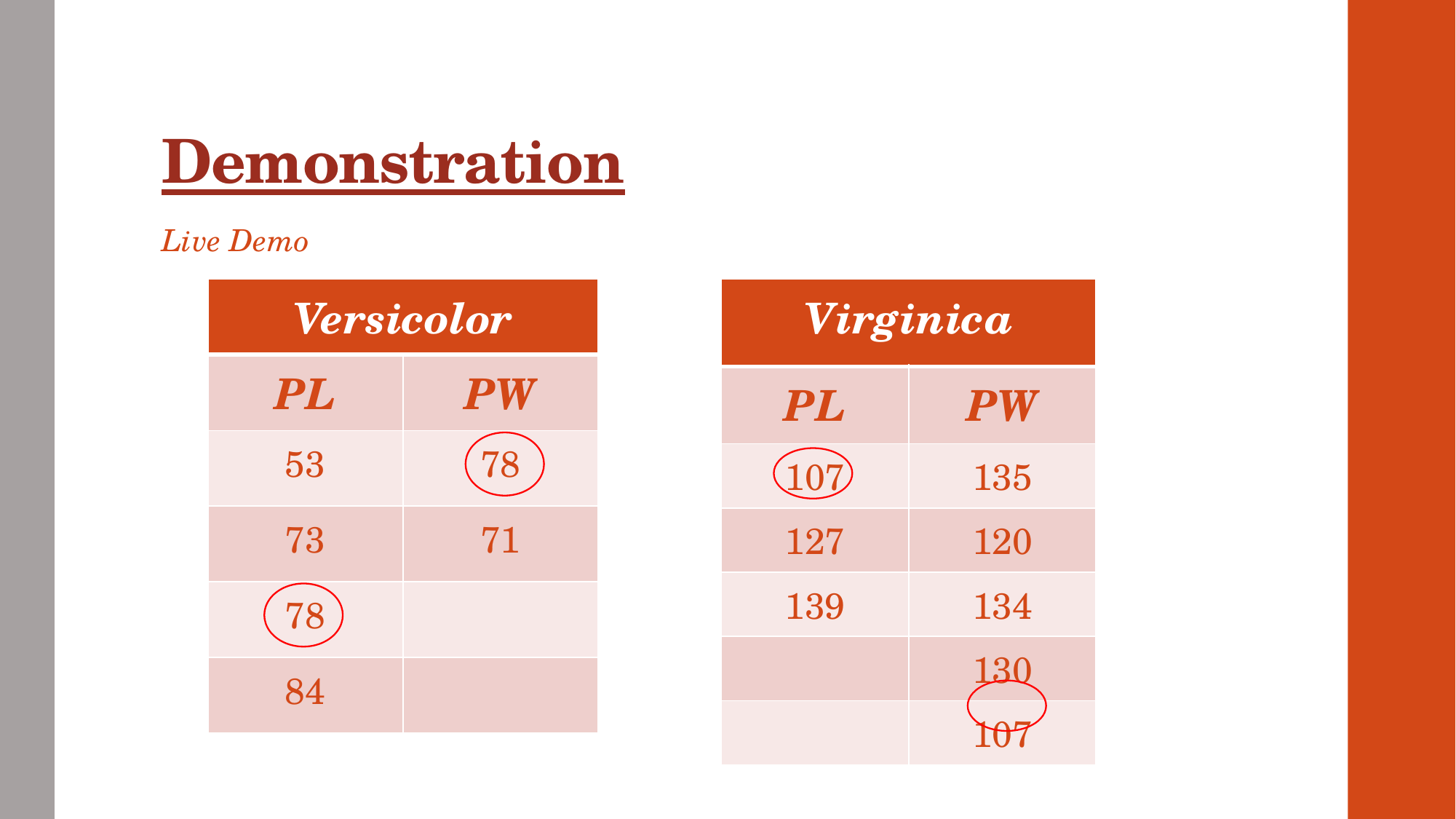

# Demonstration
Live Demo

| Virginica |  |
| --- | --- |
| PL | PW |
| 107 | 135 |
| 127 | 120 |
| 139 | 134 |
|  | 130 |
|  | 107 |
| Versicolor |  |
| --- | --- |
| PL | PW |
| 53 | 78 |
| 73 | 71 |
| 78 |  |
| 84 |  |